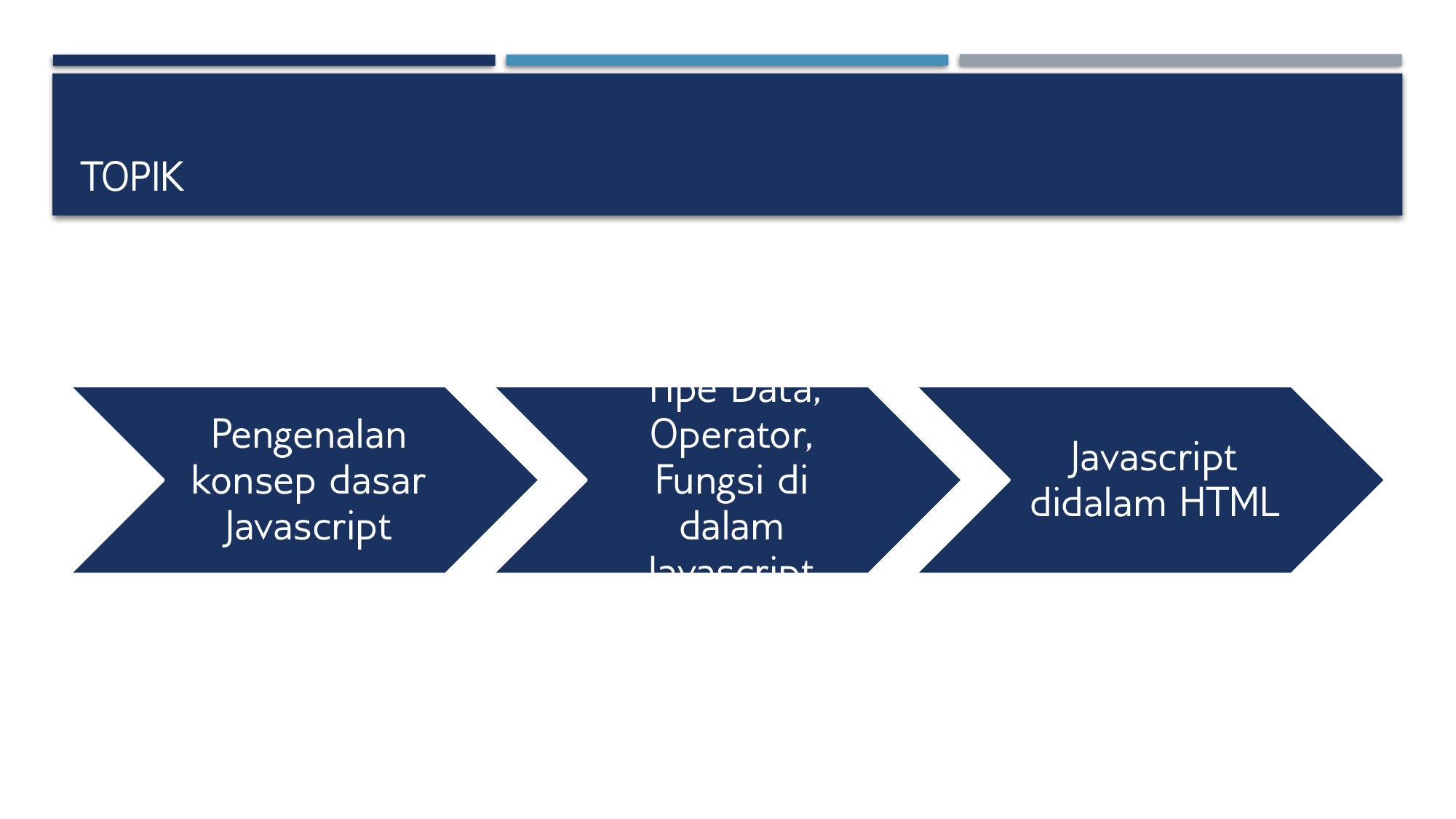

# topik
Pengenalan konsep dasar Javascript
Tipe Data, Operator, Fungsi di dalam Javascript
Javascript didalam HTML